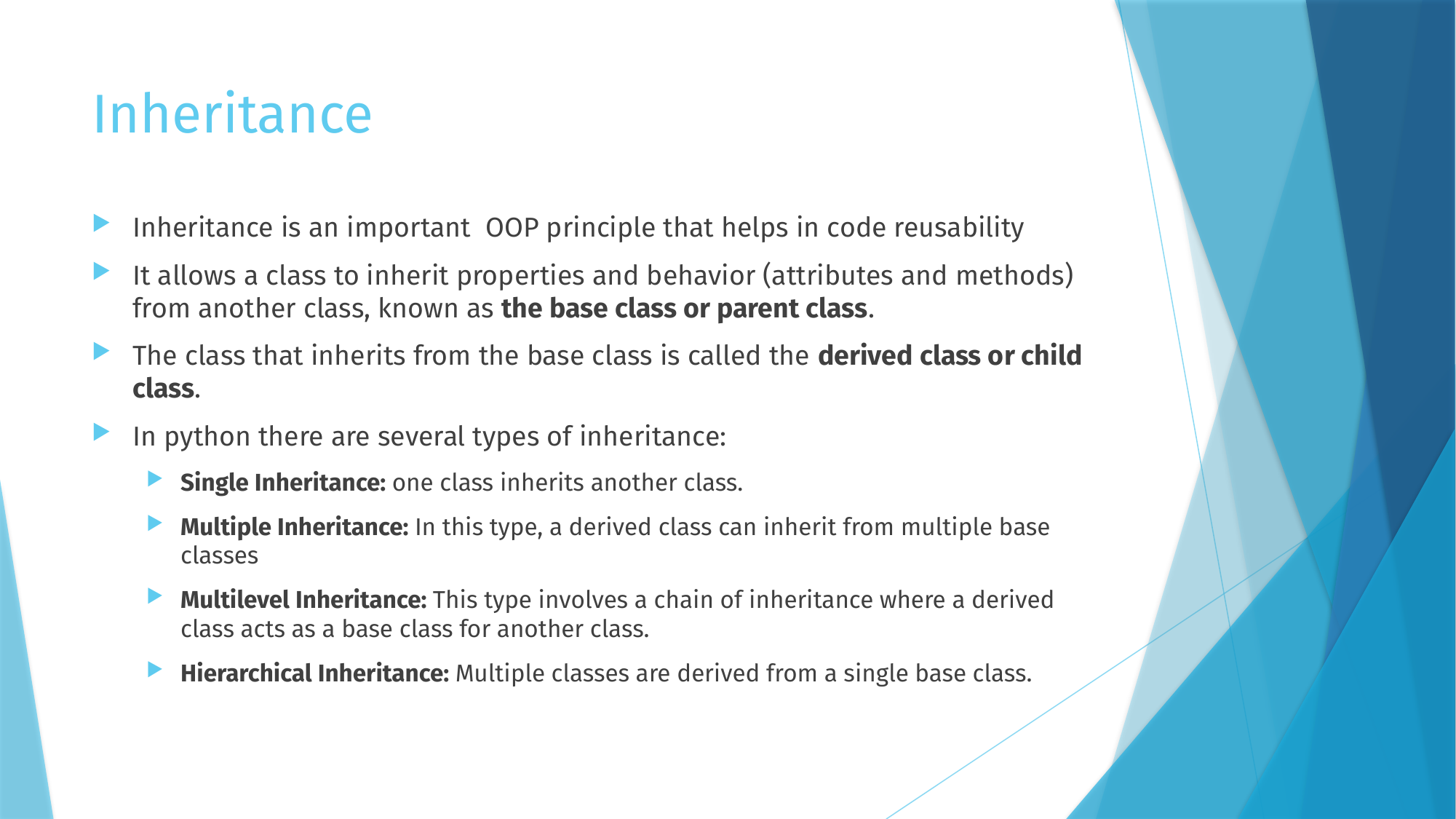

# Inheritance
Inheritance is an important  OOP principle that helps in code reusability
It allows a class to inherit properties and behavior (attributes and methods) from another class, known as the base class or parent class.
The class that inherits from the base class is called the derived class or child class.
In python there are several types of inheritance:
Single Inheritance: one class inherits another class.
Multiple Inheritance: In this type, a derived class can inherit from multiple base classes
Multilevel Inheritance: This type involves a chain of inheritance where a derived class acts as a base class for another class.
Hierarchical Inheritance: Multiple classes are derived from a single base class.